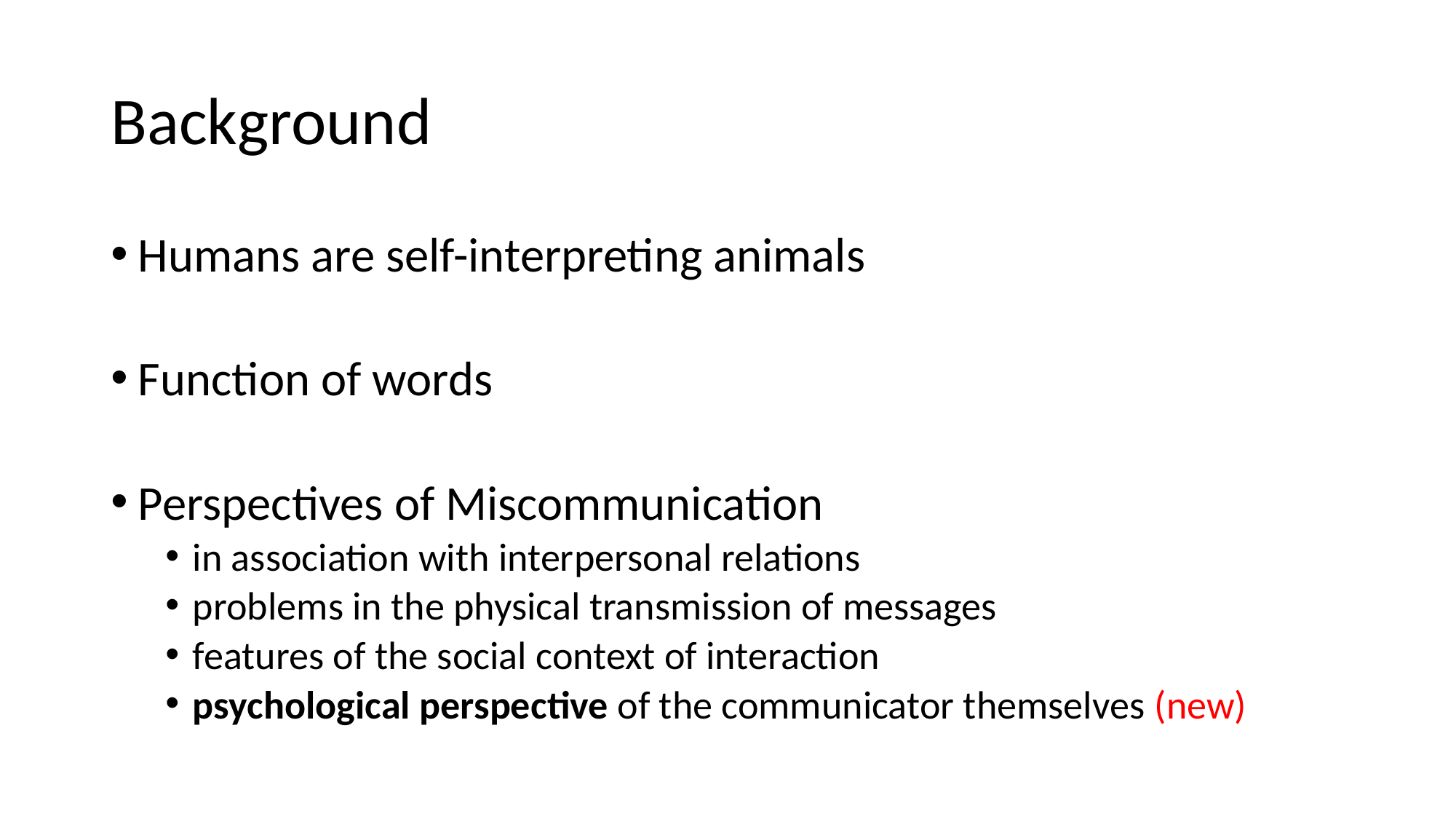

# Background
Humans are self-interpreting animals

Function of words

Perspectives of Miscommunication
in association with interpersonal relations
problems in the physical transmission of messages
features of the social context of interaction
psychological perspective of the communicator themselves (new)